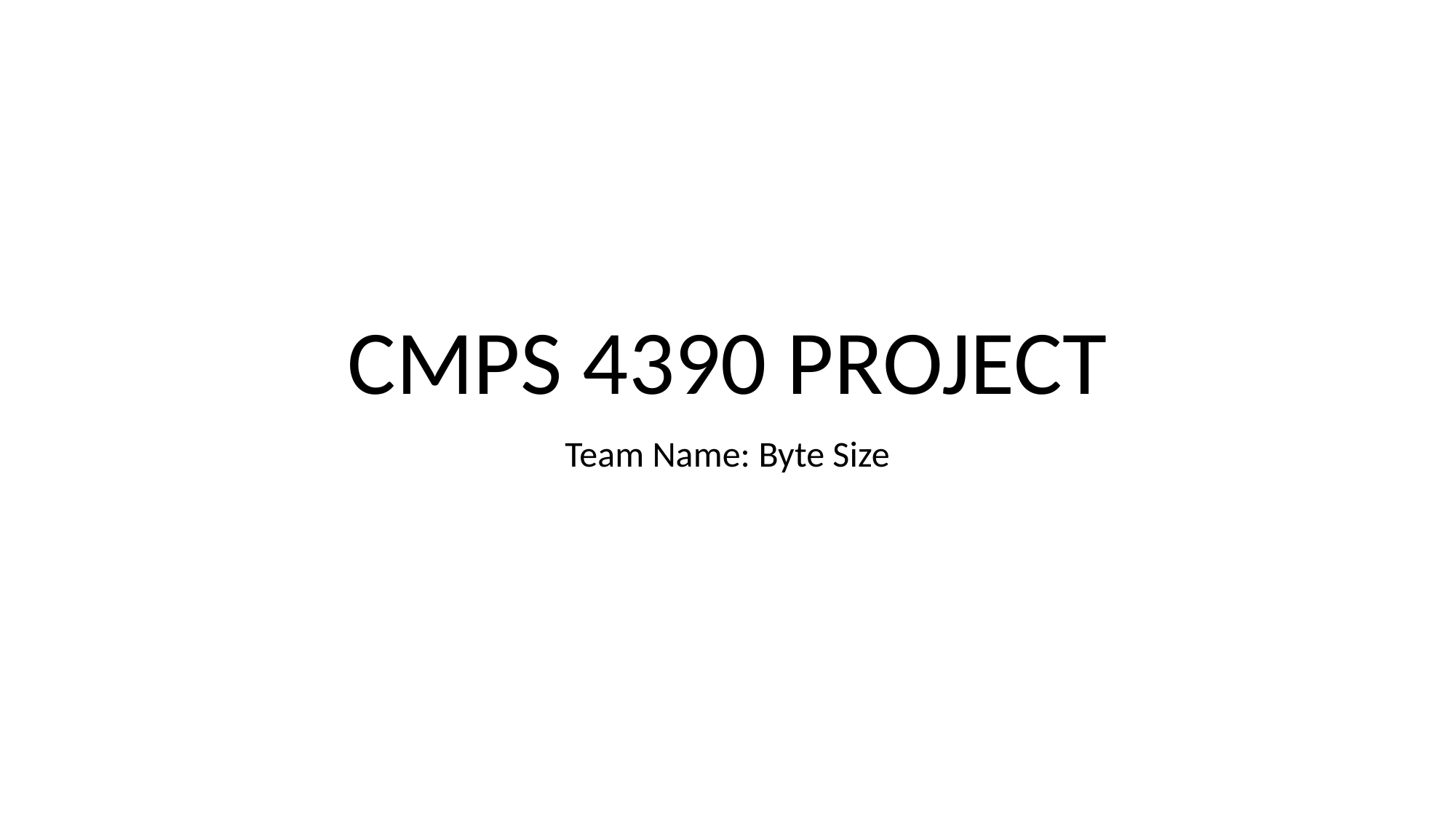

# CMPS 4390 PROJECT
Team Name: Byte Size